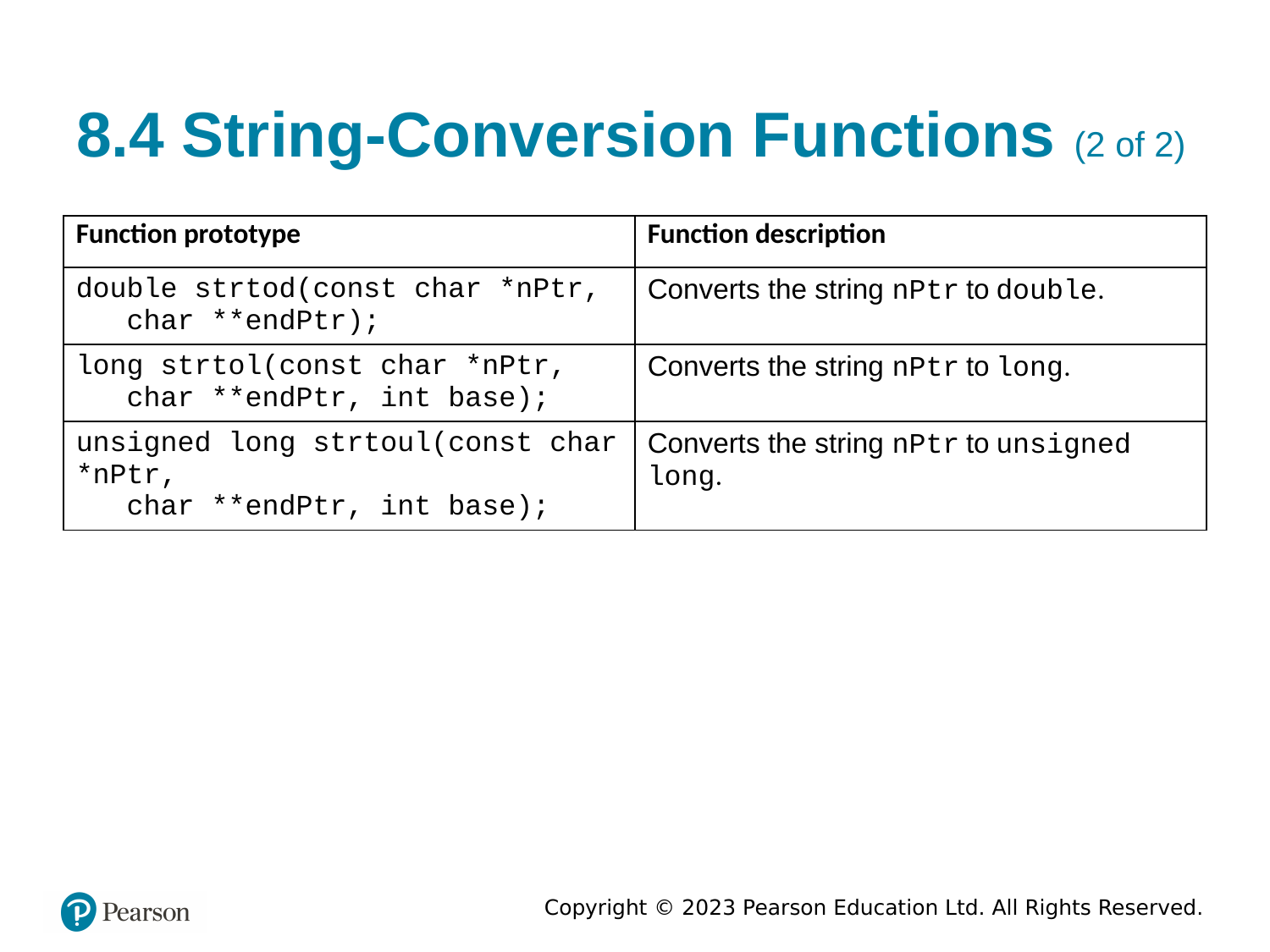

# 8.4 String-Conversion Functions (2 of 2)
| Function prototype | Function description |
| --- | --- |
| double strtod(const char \*nPtr, char \*\*endPtr); | Converts the string nPtr to double. |
| long strtol(const char \*nPtr, char \*\*endPtr, int base); | Converts the string nPtr to long. |
| unsigned long strtoul(const char \*nPtr, char \*\*endPtr, int base); | Converts the string nPtr to unsigned long. |